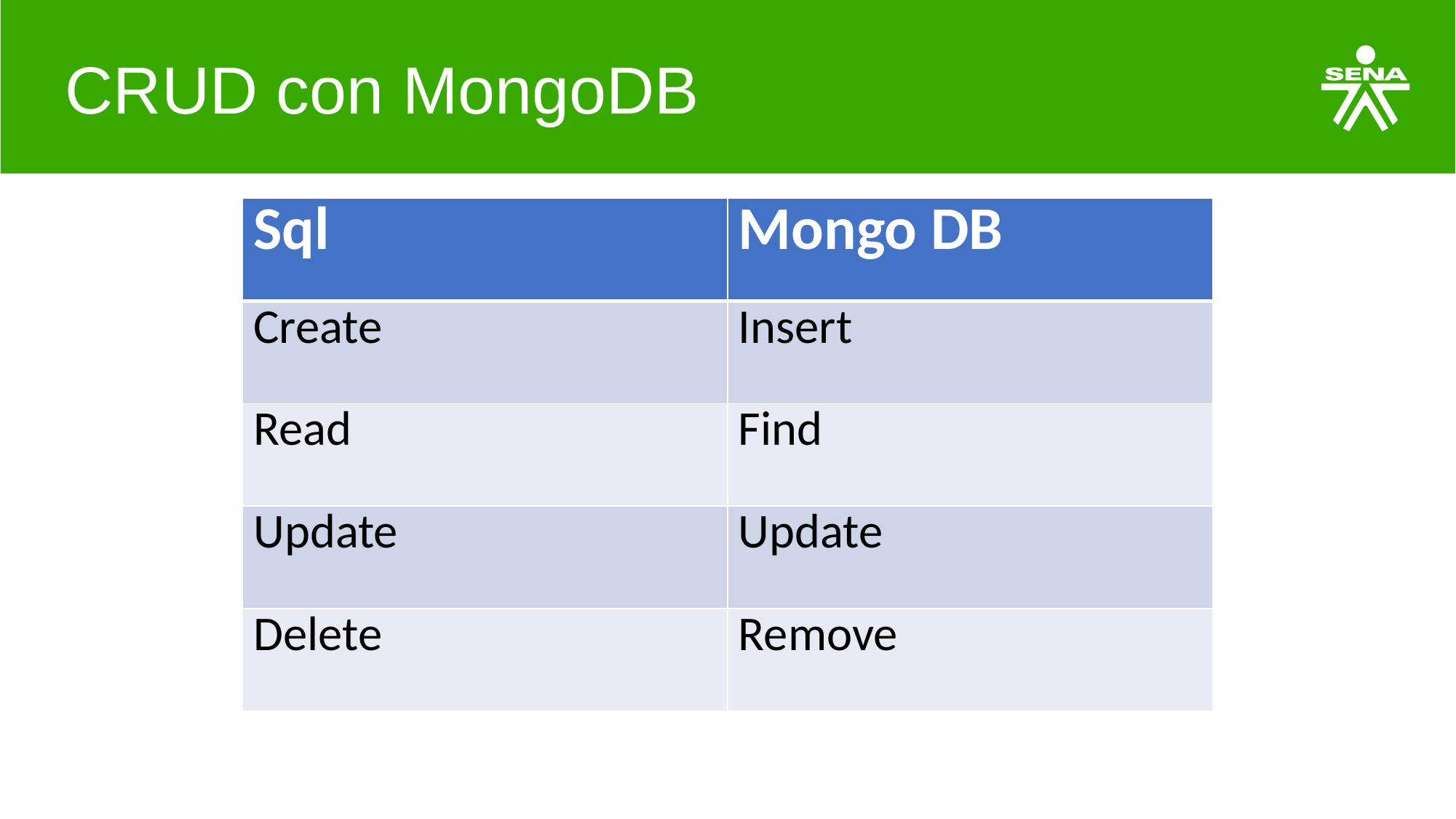

# CRUD con MongoDB
| Sql | Mongo DB |
| --- | --- |
| Create | Insert |
| Read | Find |
| Update | Update |
| Delete | Remove |